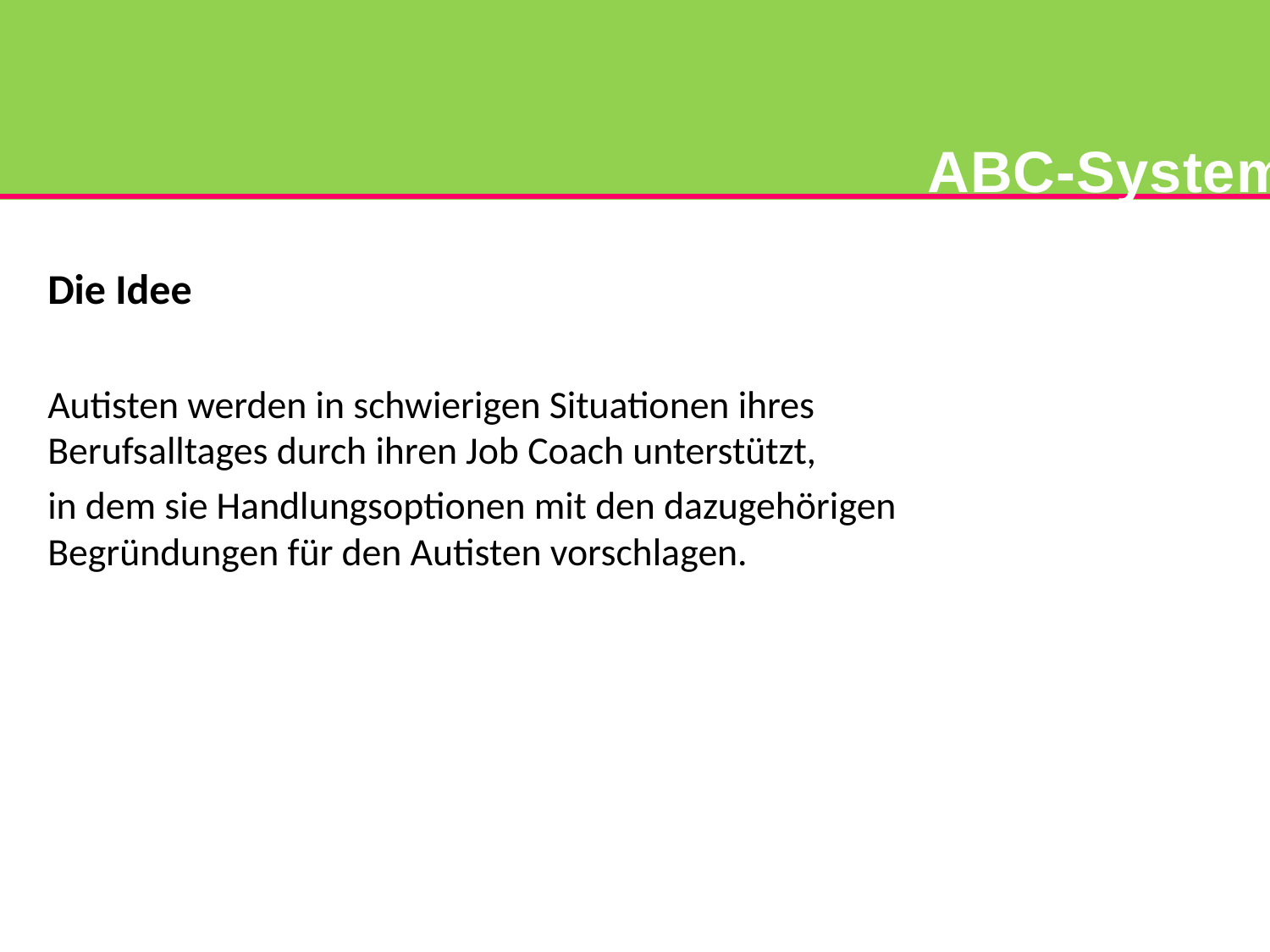

ABC-System

Die Idee

Autisten werden in schwierigen Situationen ihres Berufsalltages durch ihren Job Coach unterstützt,
in dem sie Handlungsoptionen mit den dazugehörigen Begründungen für den Autisten vorschlagen.